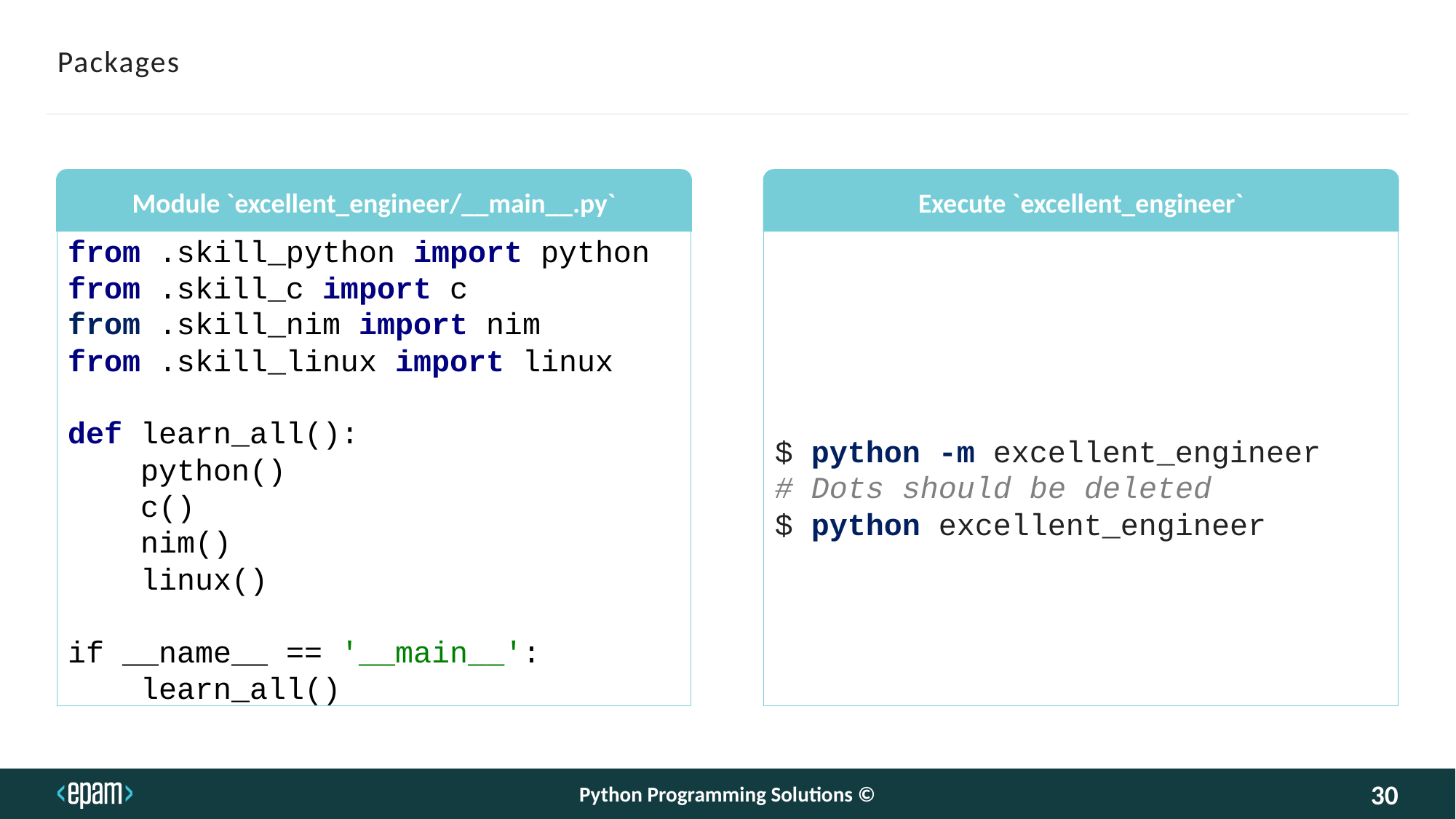

# Packages
Module `excellent_engineer/__main__.py`
from .skill_python import python
from .skill_c import c
from .skill_nim import nim
from .skill_linux import linux

def learn_all():
    python()
    c()
    nim()
    linux()

if __name__ == '__main__':
    learn_all()
Execute `excellent_engineer`
$ python -m excellent_engineer
# Dots should be deleted
$ python excellent_engineer
Python Programming Solutions ©
30